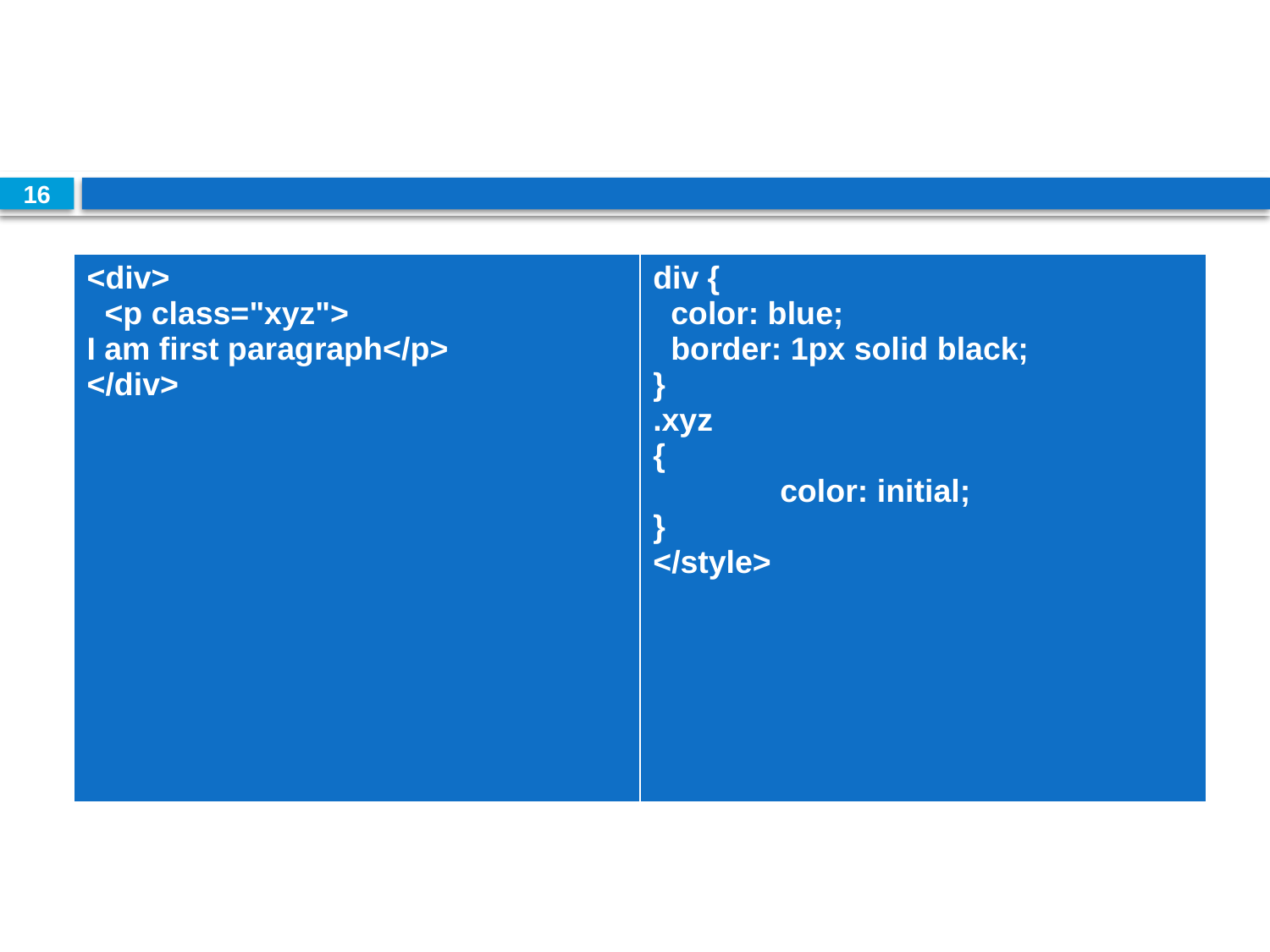

16
| <div> <p class="xyz"> I am first paragraph</p> </div> | div { color: blue; border: 1px solid black; } .xyz { color: initial; } </style> |
| --- | --- |